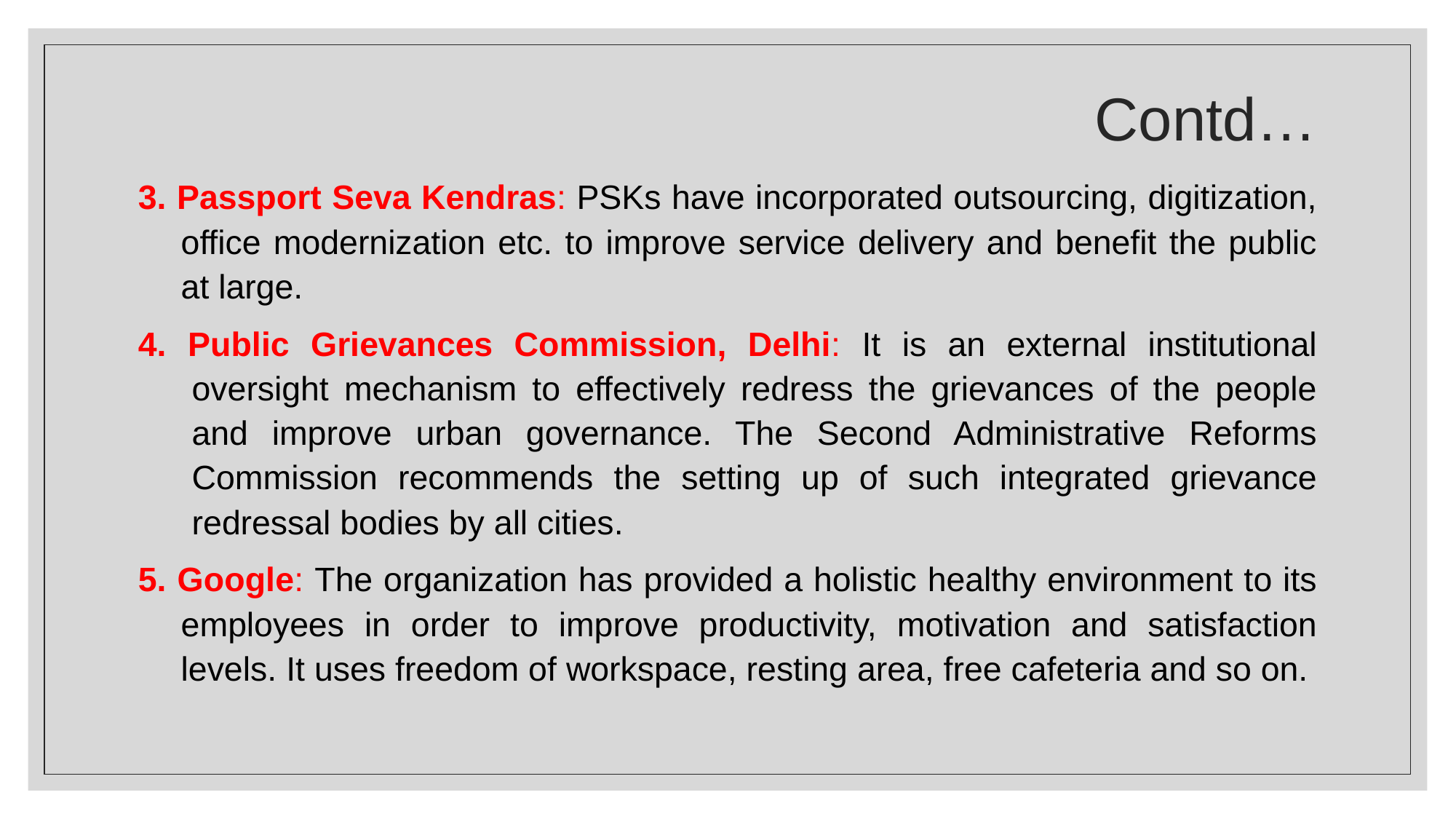

# Contd…
3. Passport Seva Kendras: PSKs have incorporated outsourcing, digitization, office modernization etc. to improve service delivery and benefit the public at large.
4. Public Grievances Commission, Delhi: It is an external institutional oversight mechanism to effectively redress the grievances of the people and improve urban governance. The Second Administrative Reforms Commission recommends the setting up of such integrated grievance redressal bodies by all cities.
5. Google: The organization has provided a holistic healthy environment to its employees in order to improve productivity, motivation and satisfaction levels. It uses freedom of workspace, resting area, free cafeteria and so on.